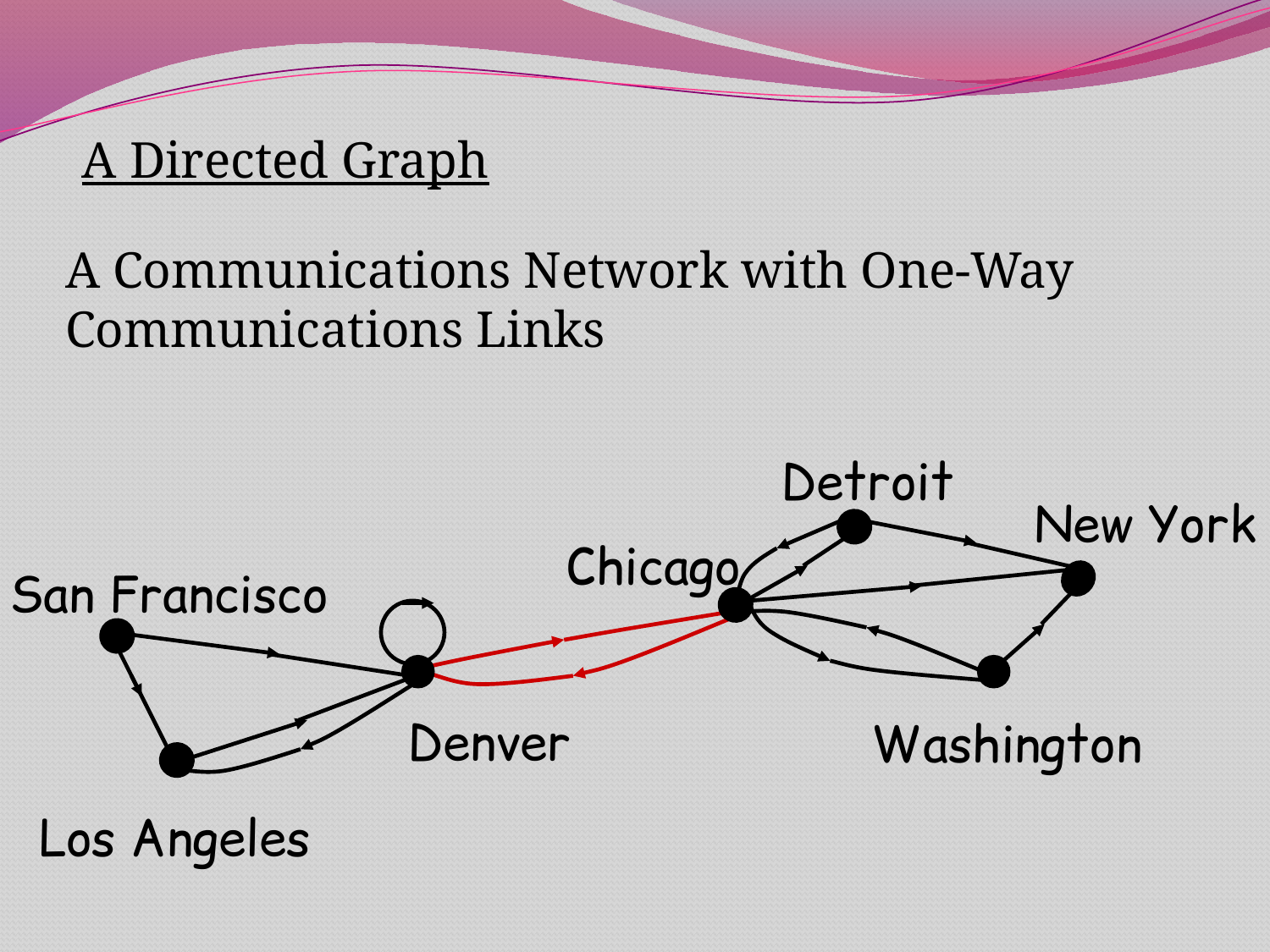

# A Directed Graph
A Communications Network with One-Way Communications Links
Detroit
New York

Chicago

San Francisco

Denver
Washington

Los Angeles